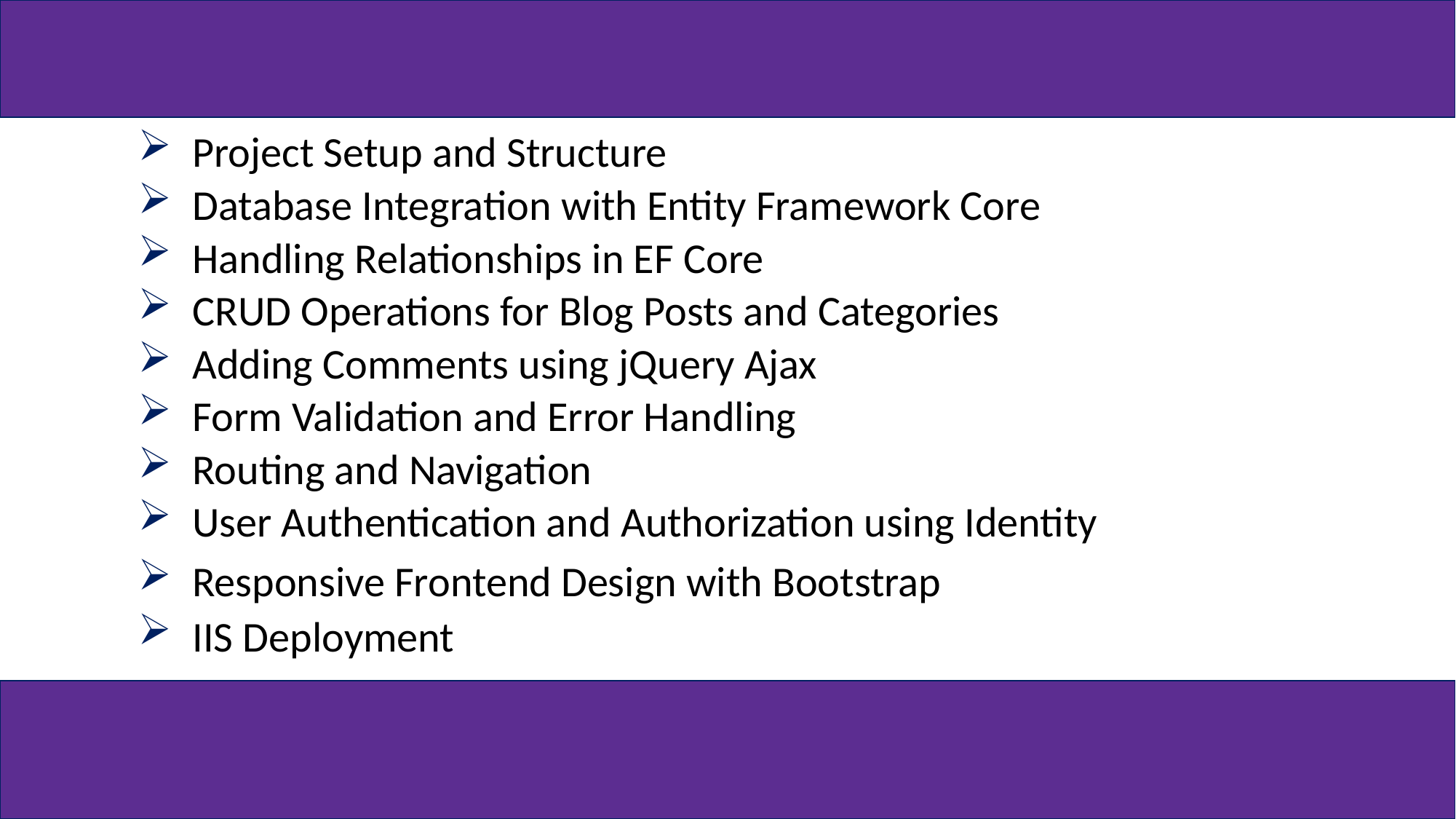

Project Setup and Structure
Database Integration with Entity Framework Core
Handling Relationships in EF Core
CRUD Operations for Blog Posts and Categories
Adding Comments using jQuery Ajax
Form Validation and Error Handling
Routing and Navigation
User Authentication and Authorization using Identity
Responsive Frontend Design with Bootstrap
IIS Deployment